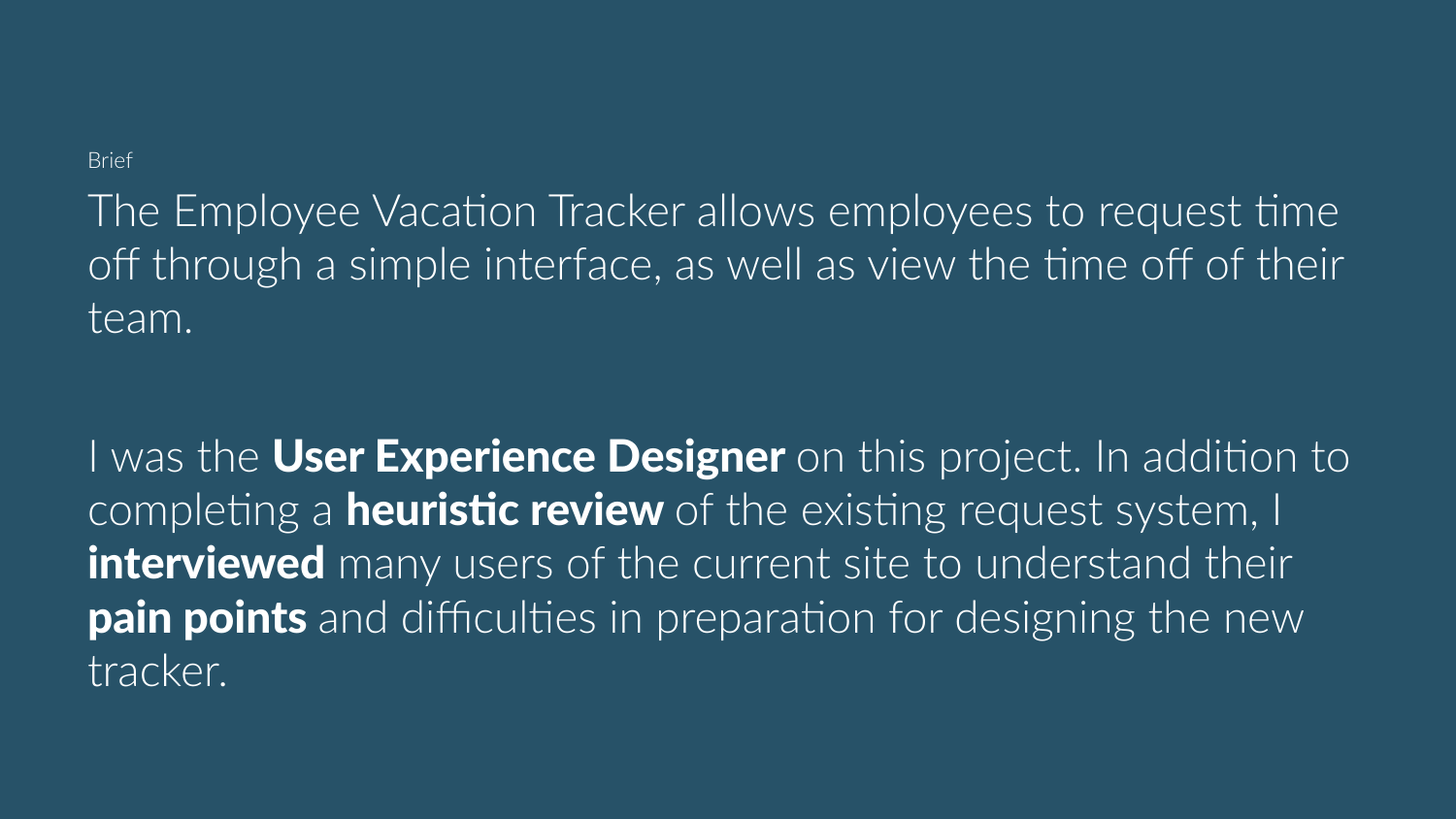

Brief
The Employee Vacation Tracker allows employees to request time off through a simple interface, as well as view the time off of their team.

I was the User Experience Designer on this project. In addition to completing a heuristic review of the existing request system, I interviewed many users of the current site to understand their pain points and difficulties in preparation for designing the new tracker.